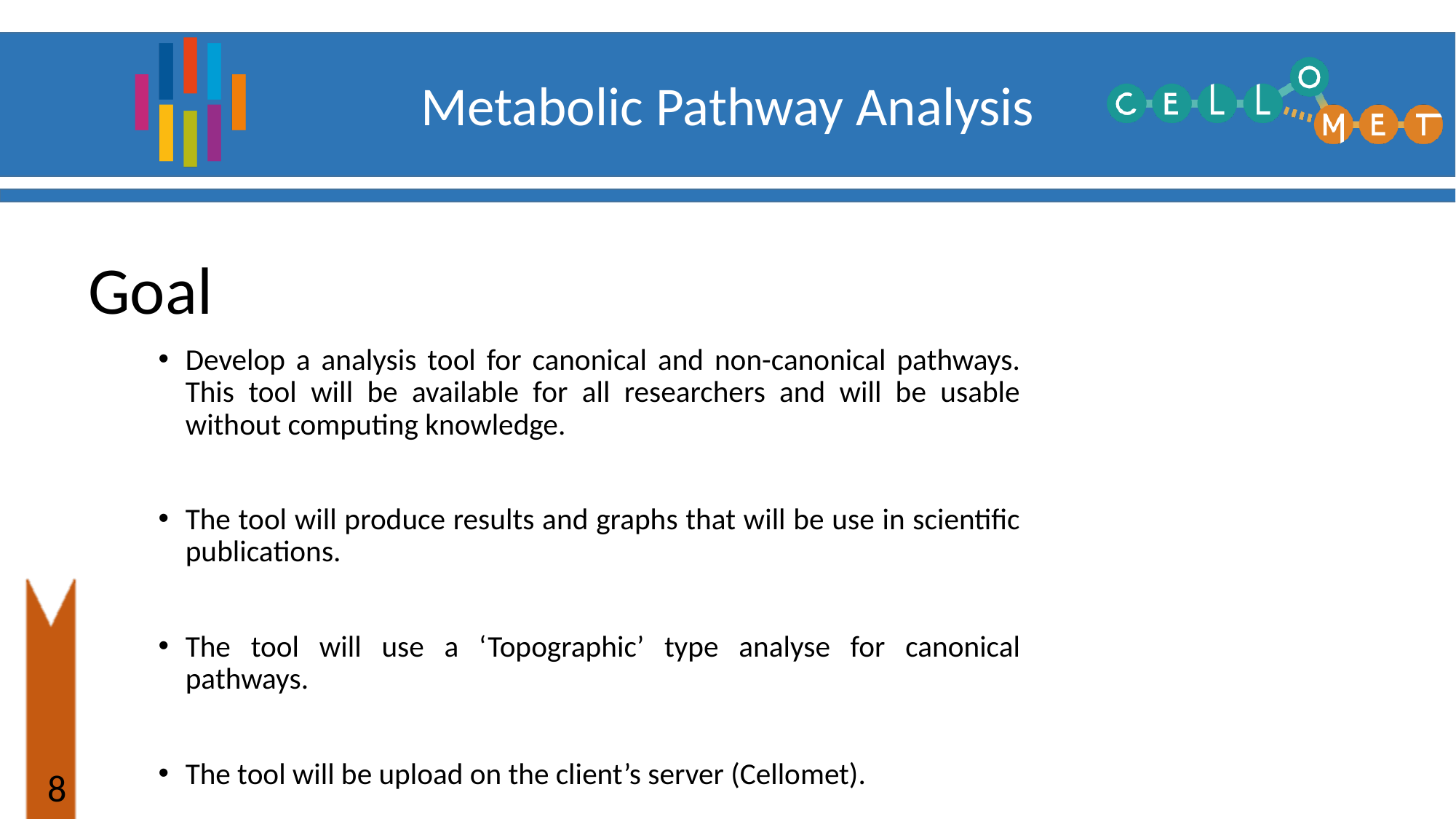

Goal
Develop a analysis tool for canonical and non-canonical pathways. This tool will be available for all researchers and will be usable without computing knowledge.

The tool will produce results and graphs that will be use in scientific publications.

The tool will use a ‘Topographic’ type analyse for canonical pathways.

The tool will be upload on the client’s server (Cellomet).

8